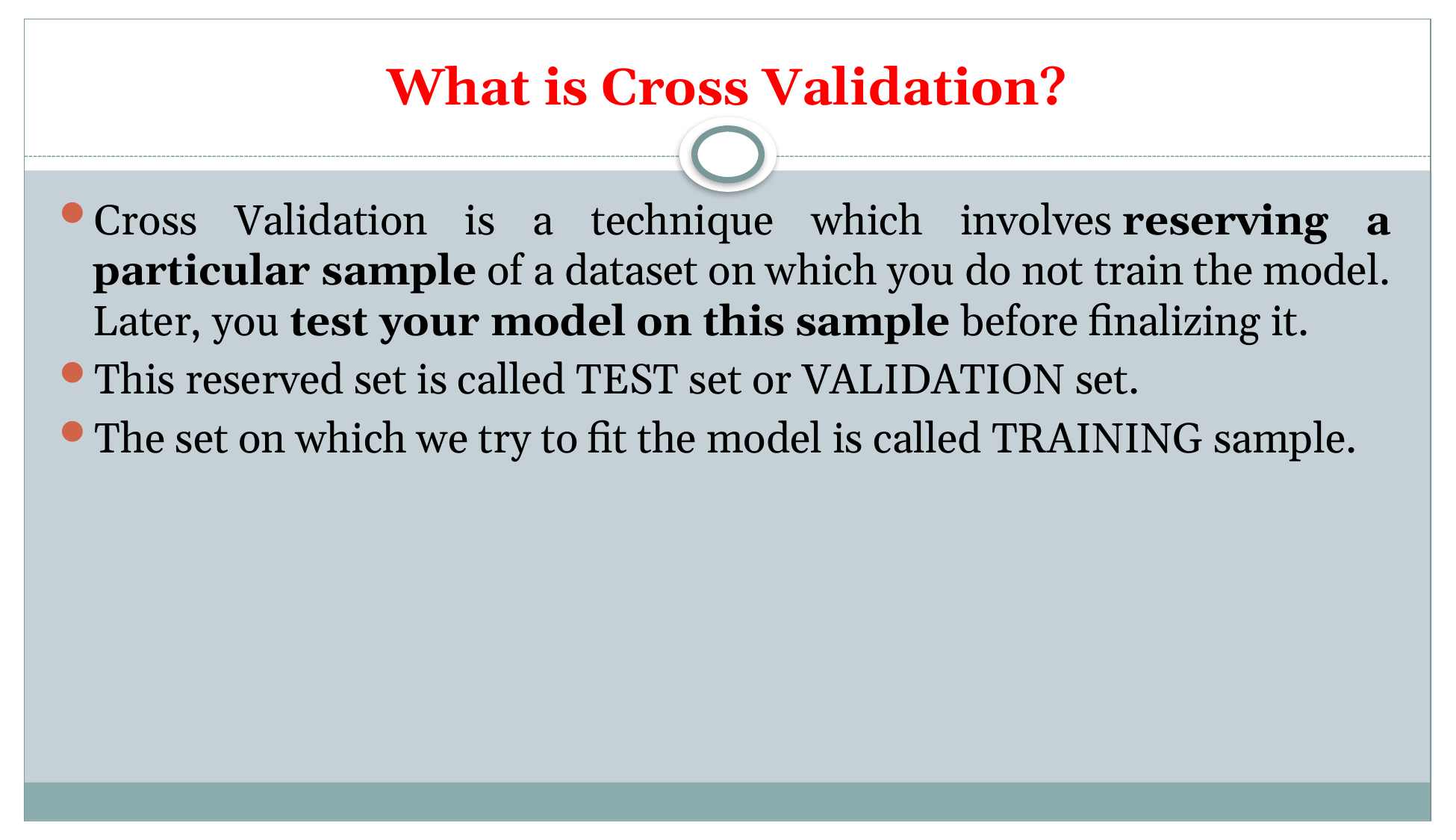

# What is Cross Validation?
Cross Validation is a technique which involves reserving a particular sample of a dataset on which you do not train the model. Later, you test your model on this sample before finalizing it.
This reserved set is called TEST set or VALIDATION set.
The set on which we try to fit the model is called TRAINING sample.